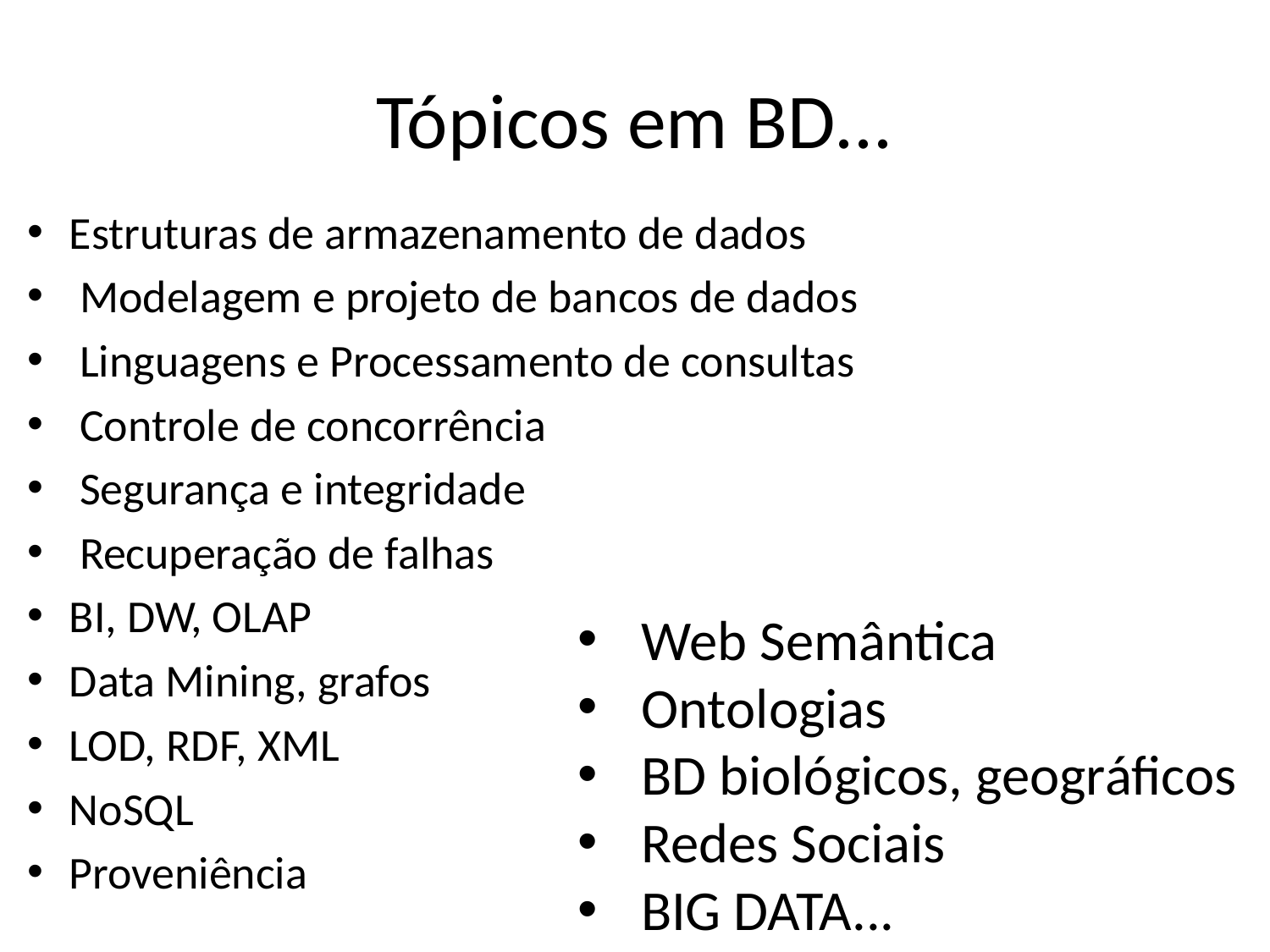

# Tópicos em BD...
Estruturas de armazenamento de dados
 Modelagem e projeto de bancos de dados
 Linguagens e Processamento de consultas
 Controle de concorrência
 Segurança e integridade
 Recuperação de falhas
BI, DW, OLAP
Data Mining, grafos
LOD, RDF, XML
NoSQL
Proveniência
Web Semântica
Ontologias
BD biológicos, geográficos
Redes Sociais
BIG DATA...